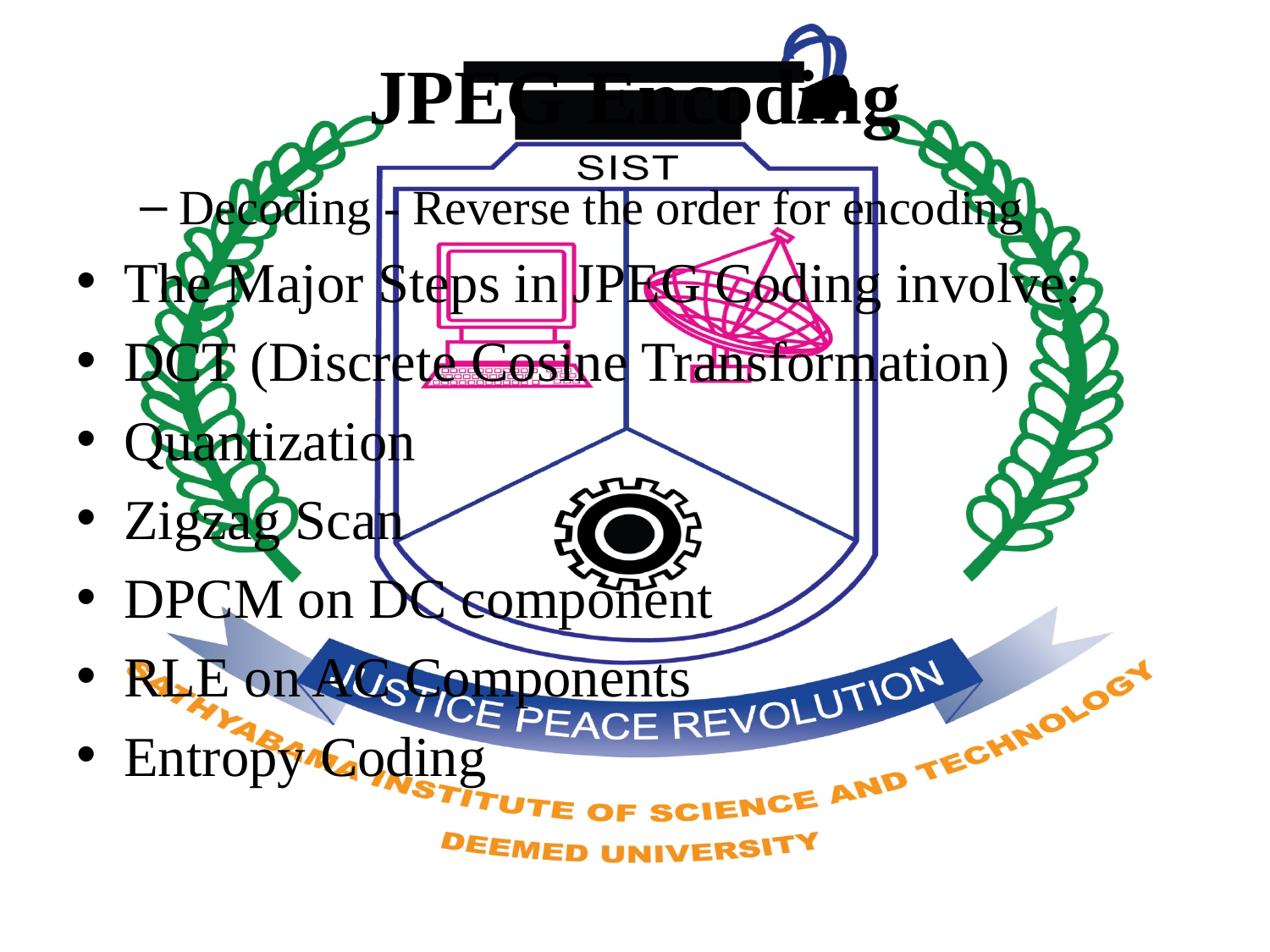

# JPEG Encoding
Decoding - Reverse the order for encoding
The Major Steps in JPEG Coding involve:
DCT (Discrete Cosine Transformation)
Quantization
Zigzag Scan
DPCM on DC component
RLE on AC Components
Entropy Coding